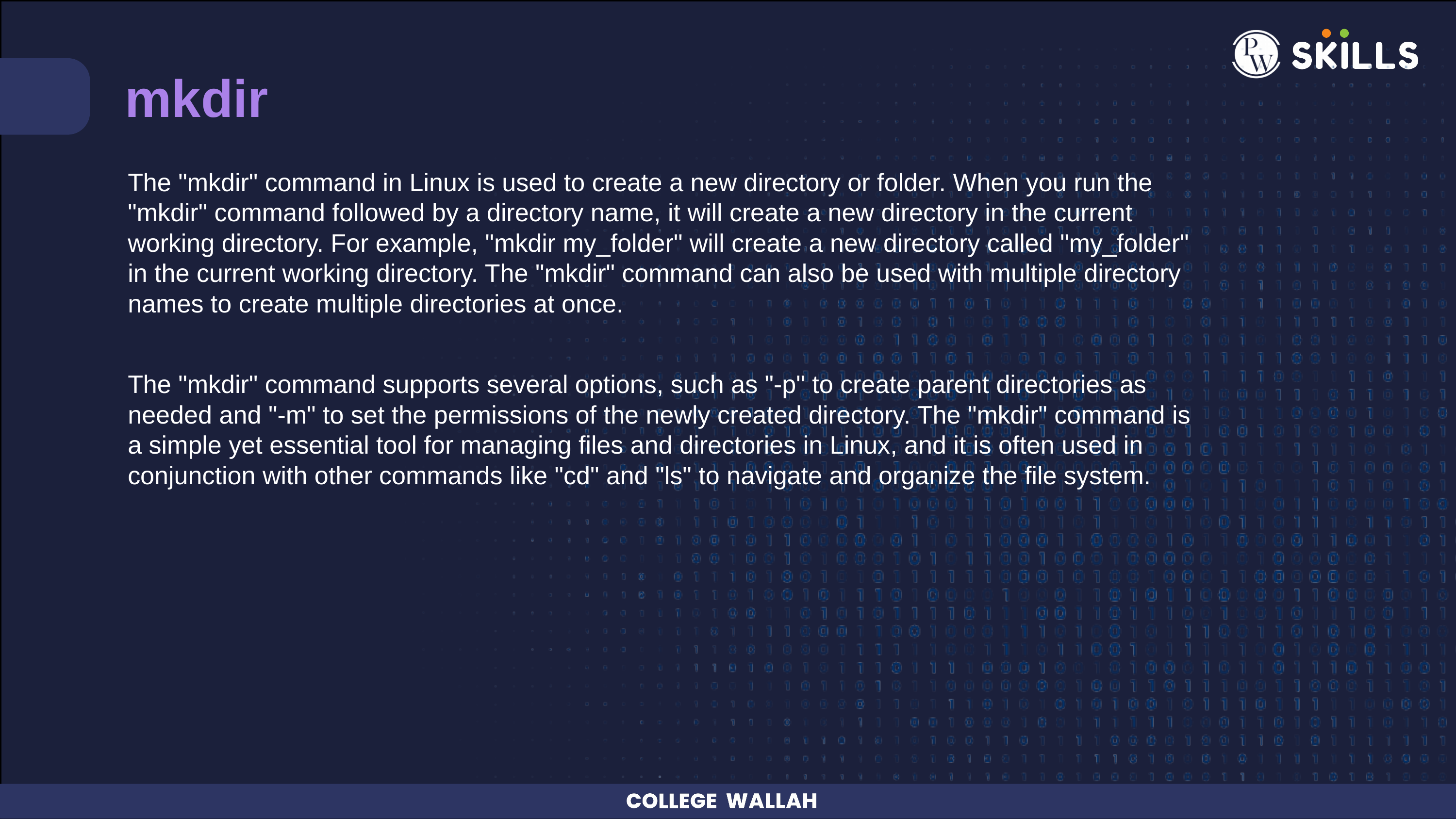

mkdir
The "mkdir" command in Linux is used to create a new directory or folder. When you run the "mkdir" command followed by a directory name, it will create a new directory in the current working directory. For example, "mkdir my_folder" will create a new directory called "my_folder" in the current working directory. The "mkdir" command can also be used with multiple directory names to create multiple directories at once.

The "mkdir" command supports several options, such as "-p" to create parent directories as needed and "-m" to set the permissions of the newly created directory. The "mkdir" command is a simple yet essential tool for managing files and directories in Linux, and it is often used in conjunction with other commands like "cd" and "ls" to navigate and organize the file system.